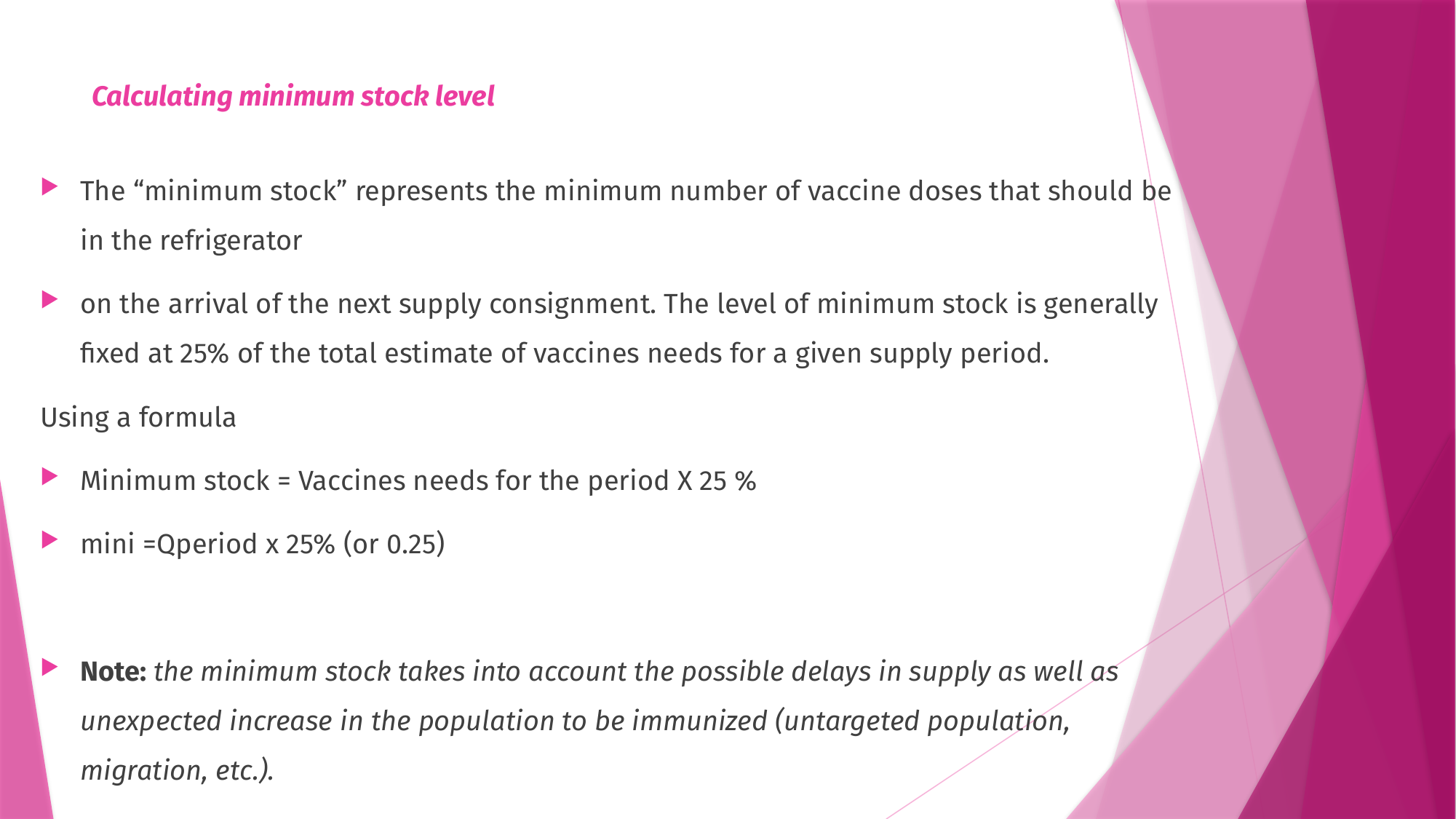

# Calculating minimum stock level
The “minimum stock” represents the minimum number of vaccine doses that should be in the refrigerator
on the arrival of the next supply consignment. The level of minimum stock is generally fixed at 25% of the total estimate of vaccines needs for a given supply period.
Using a formula
Minimum stock = Vaccines needs for the period X 25 %
mini =Qperiod x 25% (or 0.25)

Note: the minimum stock takes into account the possible delays in supply as well as unexpected increase in the population to be immunized (untargeted population, migration, etc.).